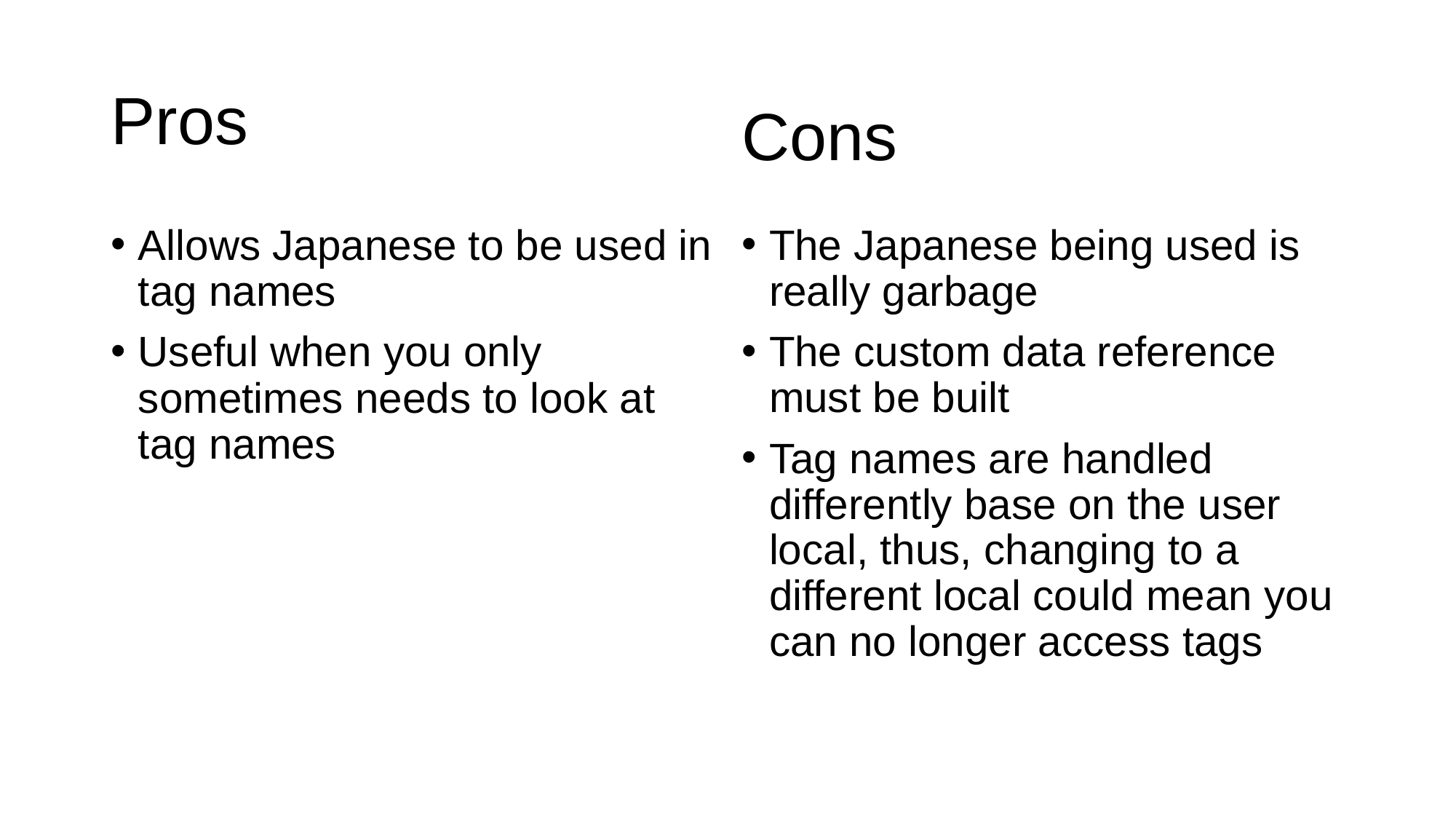

# Pros
Cons
Allows Japanese to be used in tag names
Useful when you only sometimes needs to look at tag names
The Japanese being used is really garbage
The custom data reference must be built
Tag names are handled differently base on the user local, thus, changing to a different local could mean you can no longer access tags